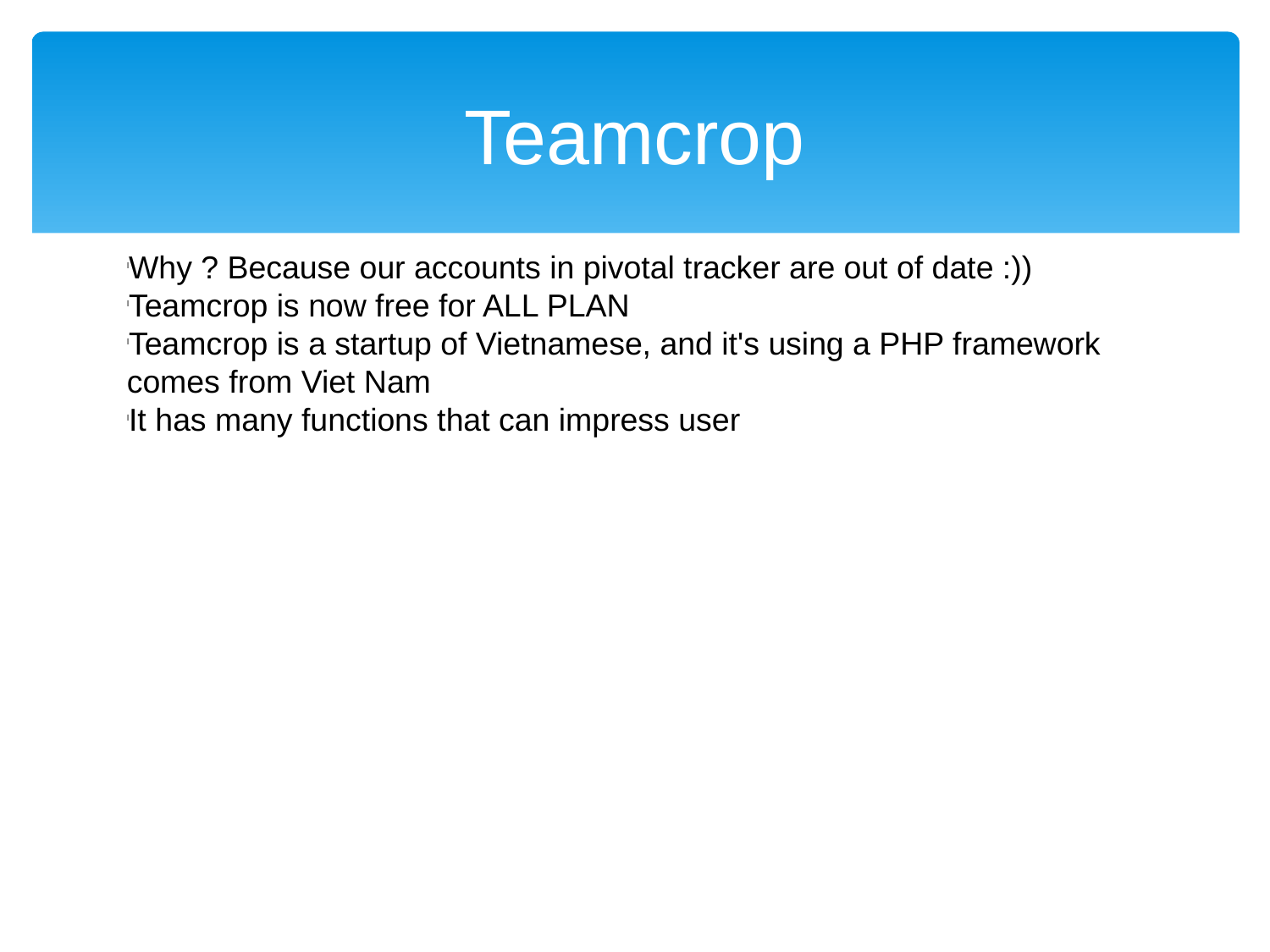

Teamcrop
Why ? Because our accounts in pivotal tracker are out of date :))
Teamcrop is now free for ALL PLAN
Teamcrop is a startup of Vietnamese, and it's using a PHP framework comes from Viet Nam
It has many functions that can impress user